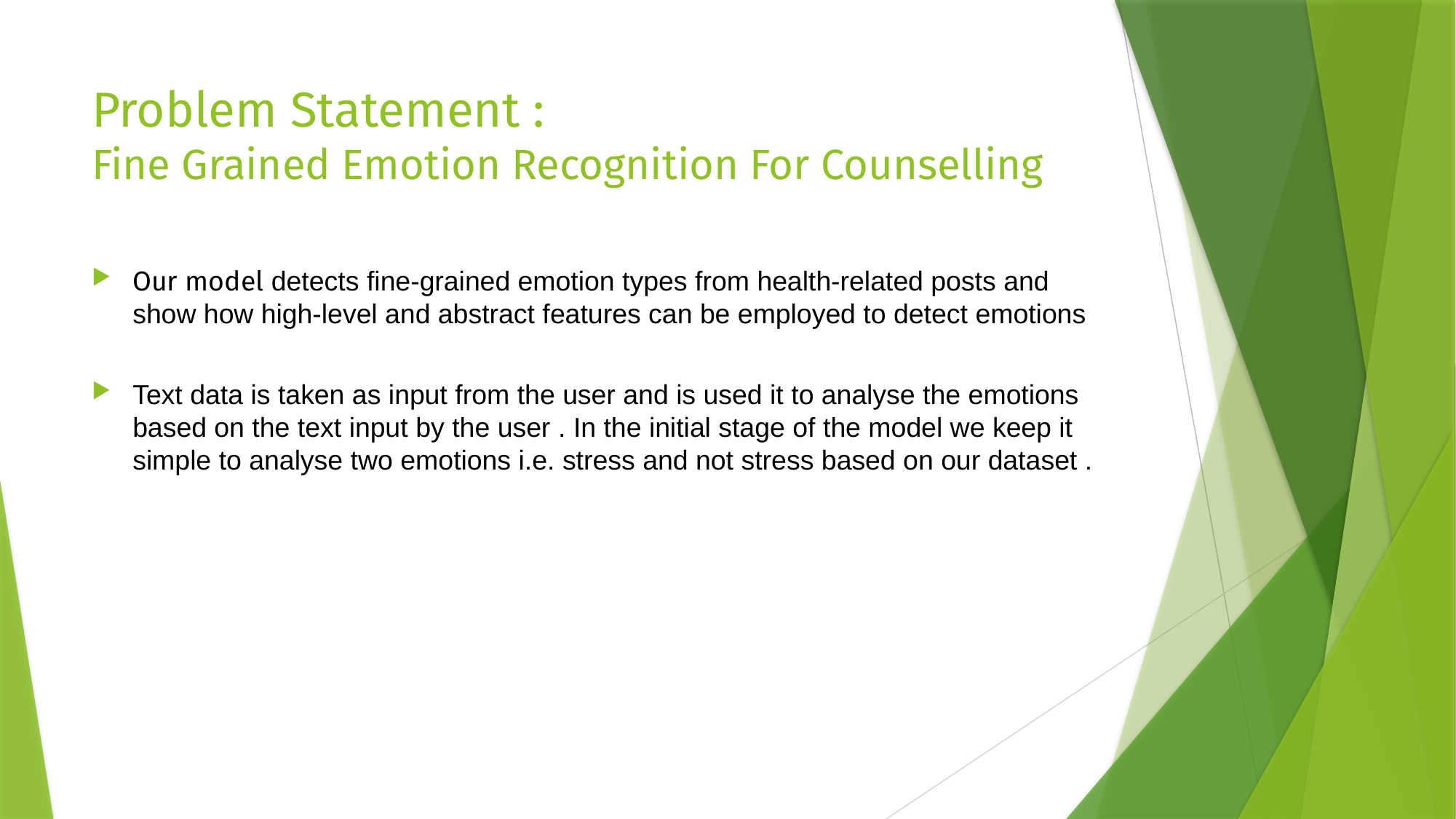

# Problem Statement : Fine Grained Emotion Recognition For Counselling
Our model detects fine-grained emotion types from health-related posts and show how high-level and abstract features can be employed to detect emotions
Text data is taken as input from the user and is used it to analyse the emotions based on the text input by the user . In the initial stage of the model we keep it simple to analyse two emotions i.e. stress and not stress based on our dataset .